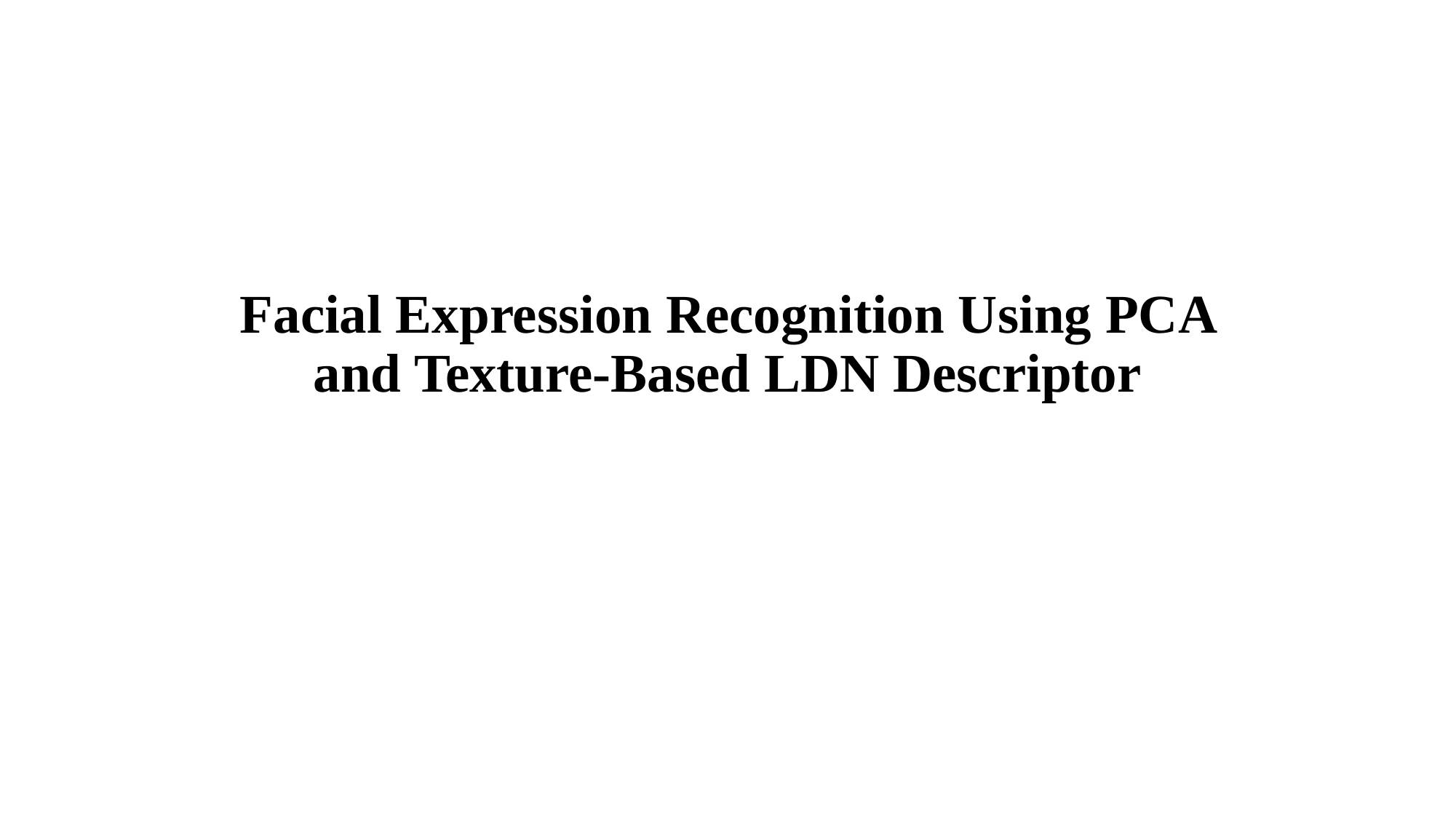

# Facial Expression Recognition Using PCA and Texture-Based LDN Descriptor